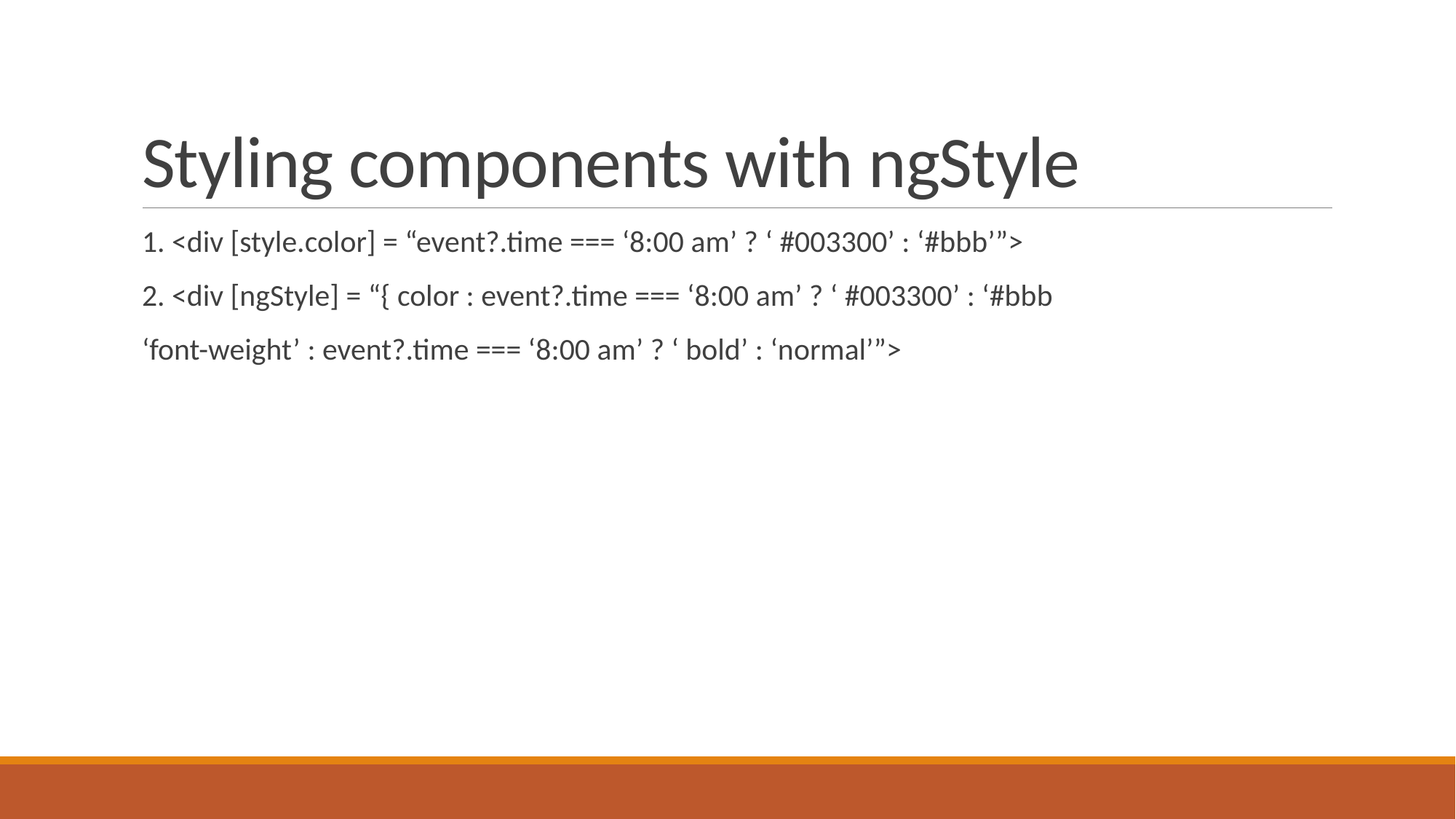

# Styling components with ngStyle
1. <div [style.color] = “event?.time === ‘8:00 am’ ? ‘ #003300’ : ‘#bbb’”>
2. <div [ngStyle] = “{ color : event?.time === ‘8:00 am’ ? ‘ #003300’ : ‘#bbb
‘font-weight’ : event?.time === ‘8:00 am’ ? ‘ bold’ : ‘normal’”>